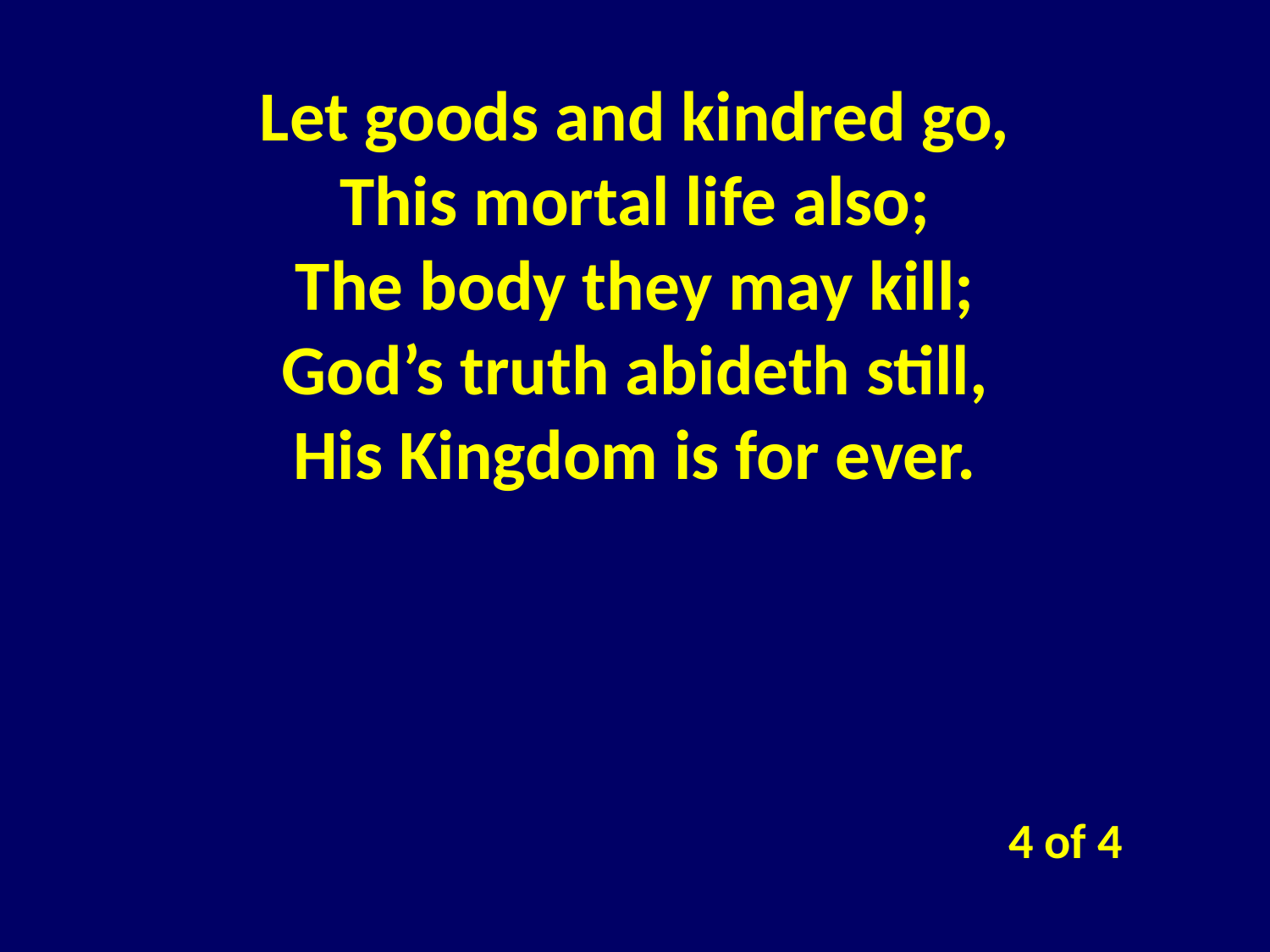

Let goods and kindred go,
This mortal life also;
The body they may kill;
God’s truth abideth still,
His Kingdom is for ever.
4 of 4